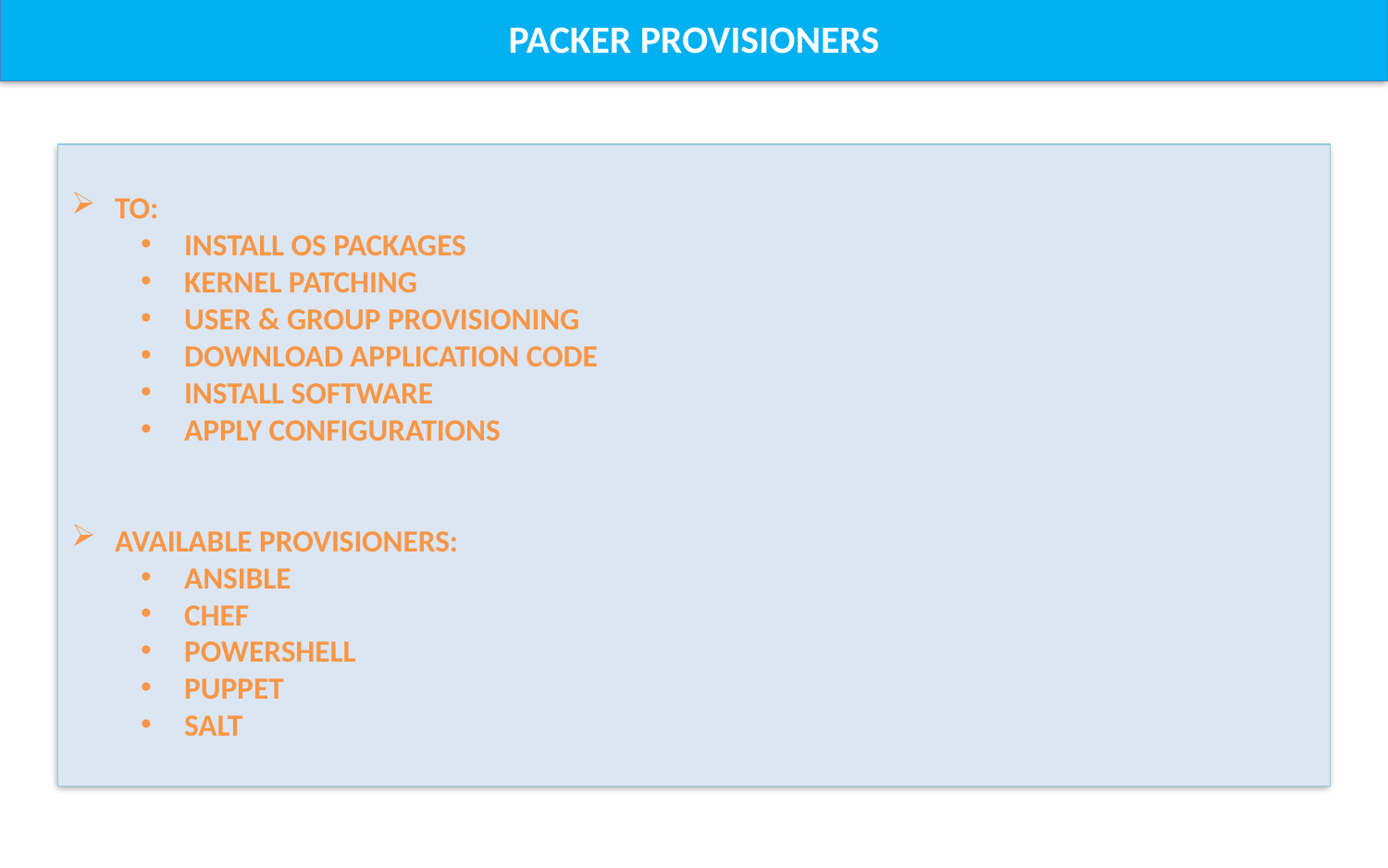

Packer provisioners

To:
Install os packages
Kernel patching
User & group provisioning
Download application code
Install software
Apply configurations

Available provisioners:
Ansible
Chef
Powershell
Puppet
Salt